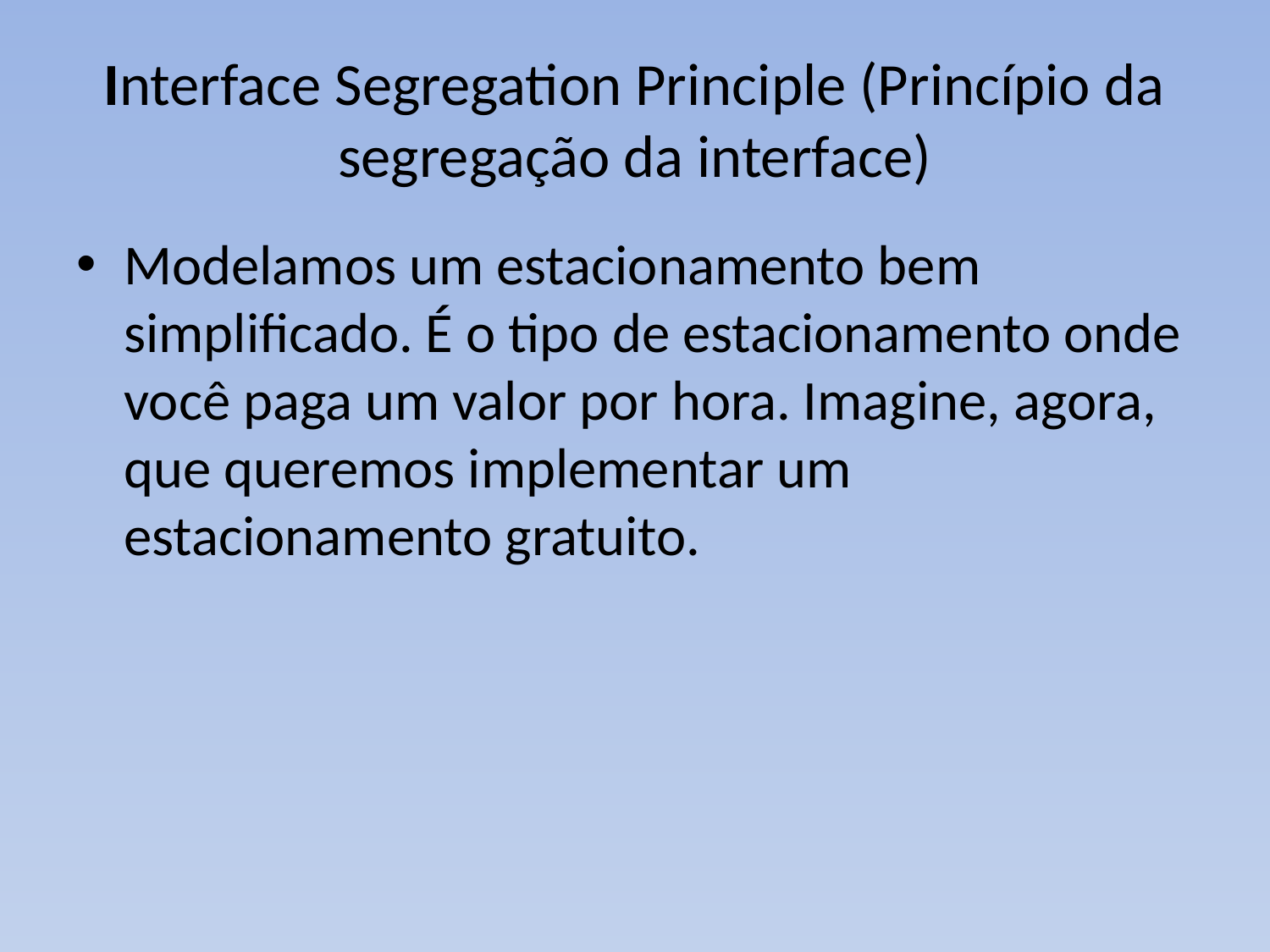

# Interface Segregation Principle (Princípio da segregação da interface)
Modelamos um estacionamento bem simplificado. É o tipo de estacionamento onde você paga um valor por hora. Imagine, agora, que queremos implementar um estacionamento gratuito.